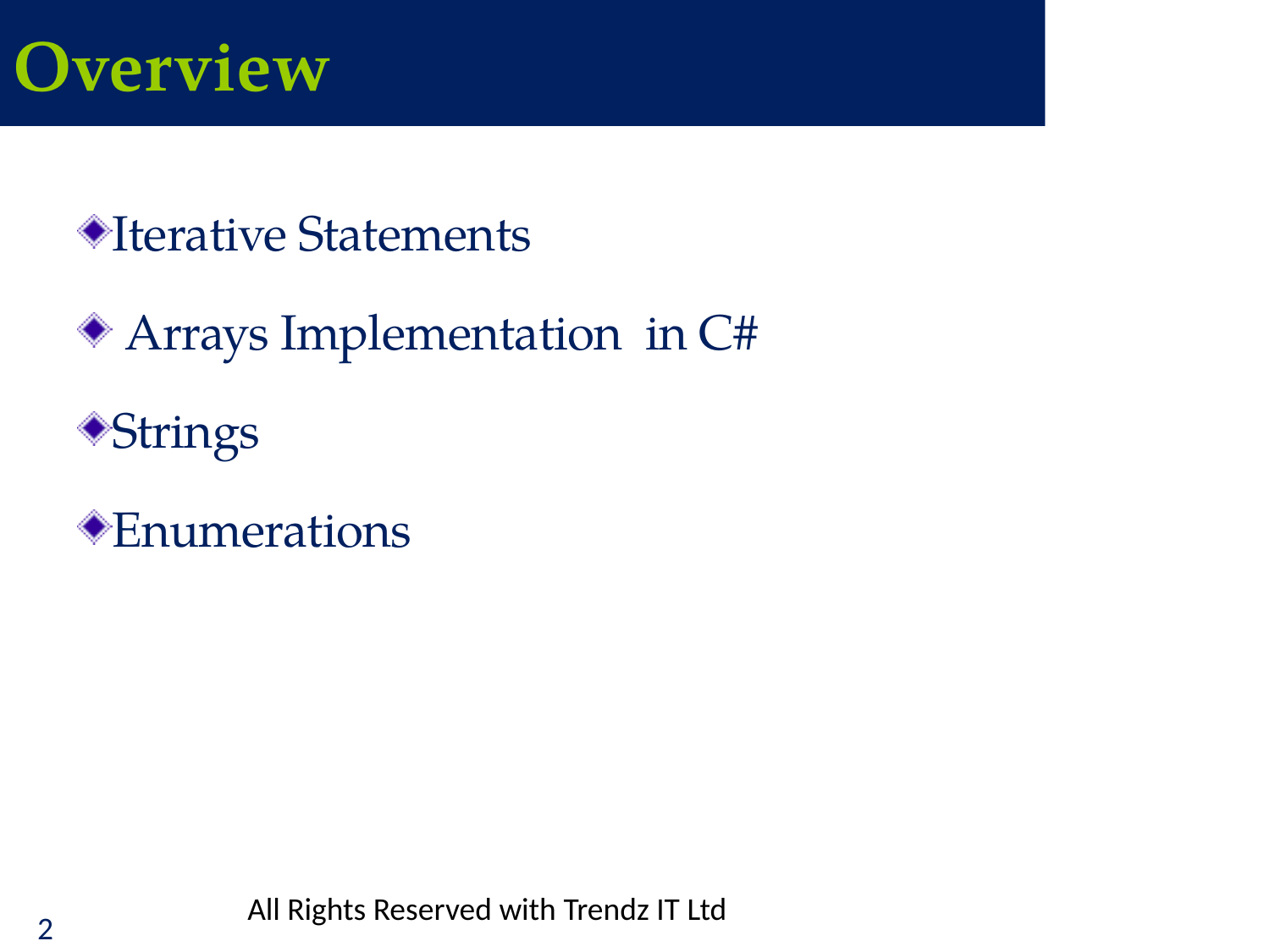

# Overview
Iterative Statements
Arrays Implementation  in C#
Strings
Enumerations

All Rights Reserved with Trendz IT Ltd
2